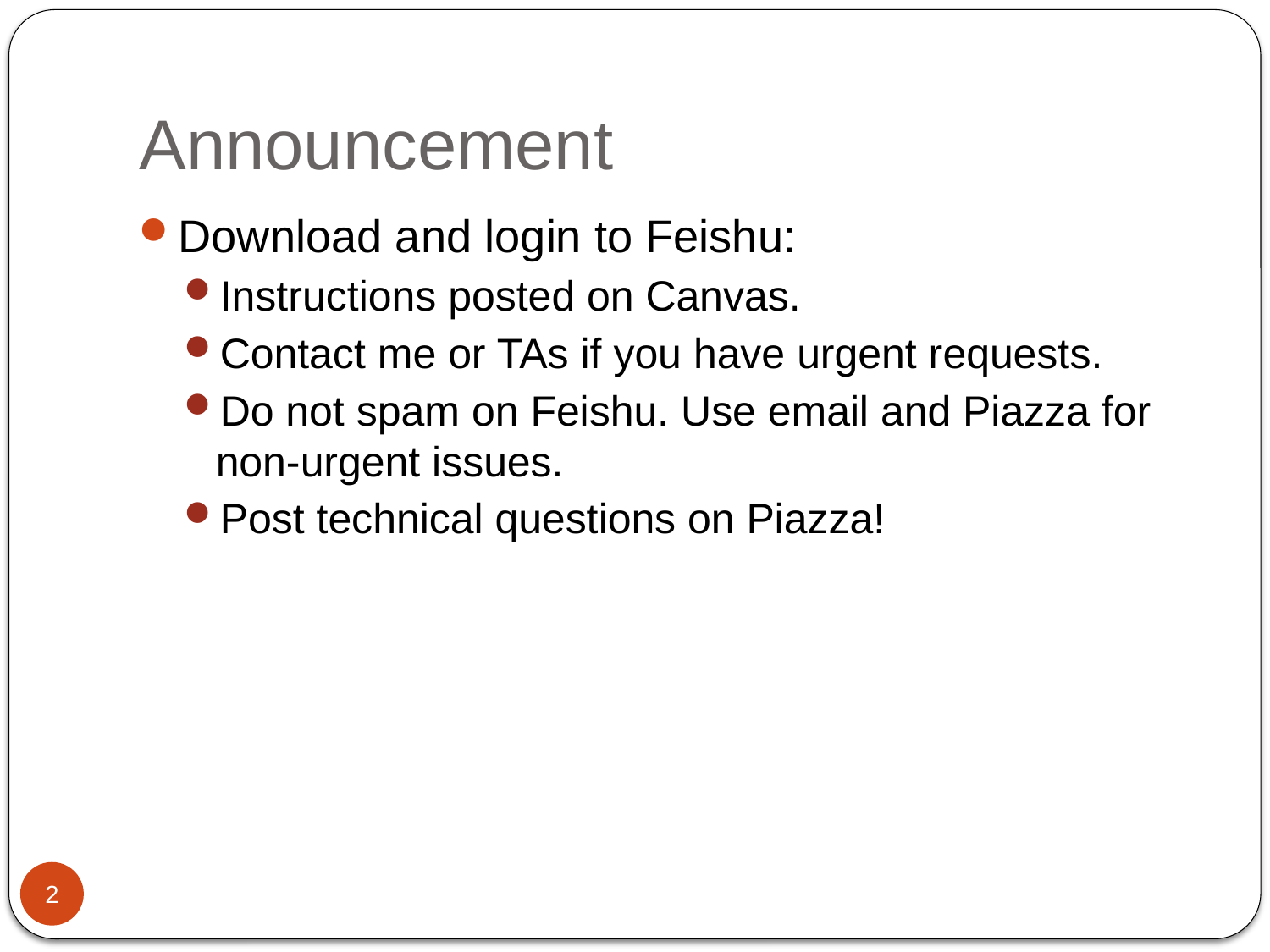

# Announcement
Download and login to Feishu:
Instructions posted on Canvas.
Contact me or TAs if you have urgent requests.
Do not spam on Feishu. Use email and Piazza for non-urgent issues.
Post technical questions on Piazza!
2